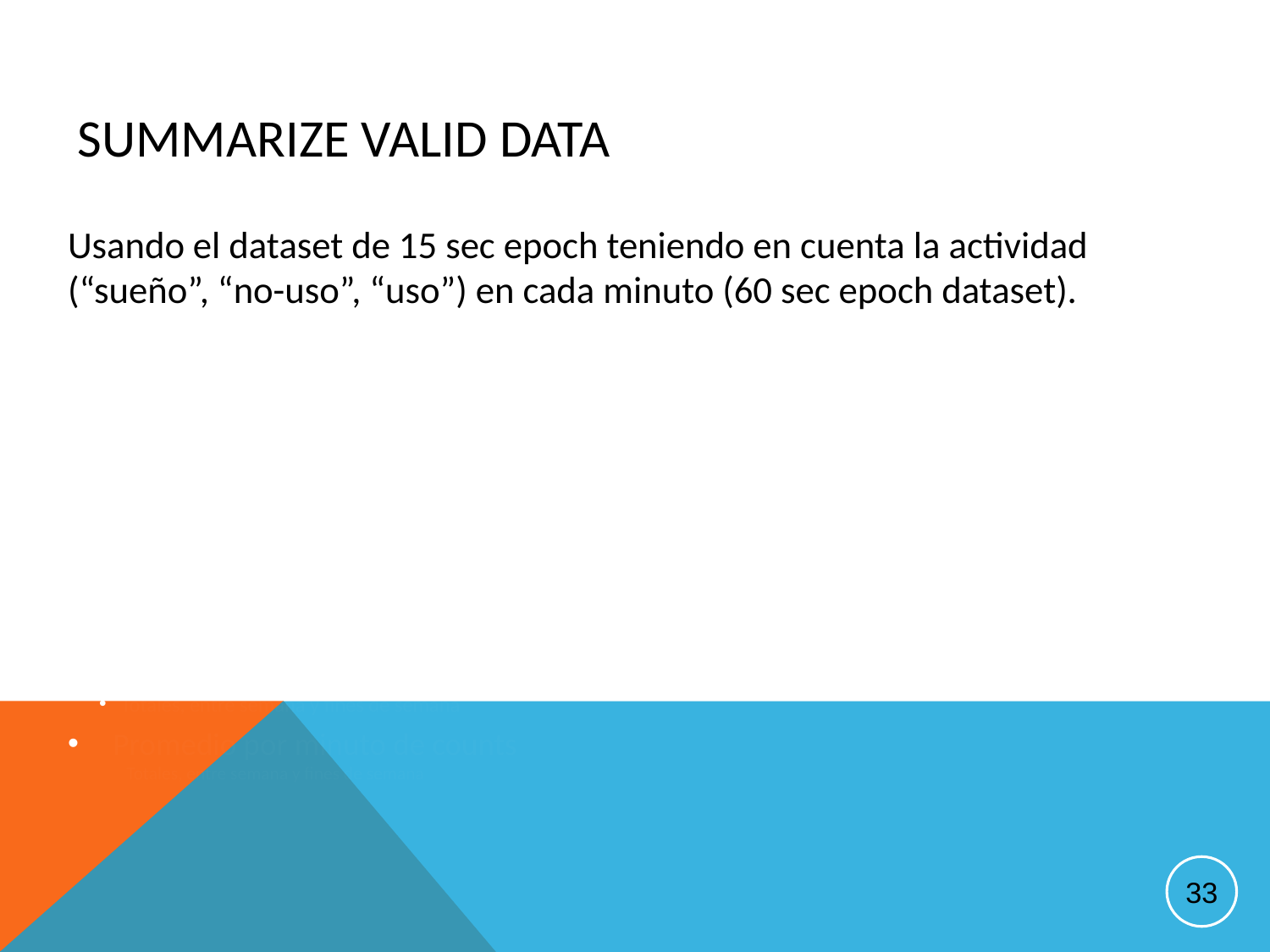

Summarize valid data
Usando el dataset de 15 sec epoch teniendo en cuenta la actividad (“sueño”, “no-uso”, “uso”) en cada minuto (60 sec epoch dataset).

Variables derivadas para cada participante:
Número de días validos (+ 10 horas de uso/día)
Totales, entre semana y fines de semana.
Promedio diario (en minutos) por cada nivel de intensidad  física.
Totales, entre semana y fines de semana
Promedio diario de counts por cada nivel de intensidad física.
Totales, entre semana y fines de semana
Promedio de counts diarios
Totales, entre semana y fines de semana
Promedio por minuto de counts
Totales, entre semana y fines de semana

33